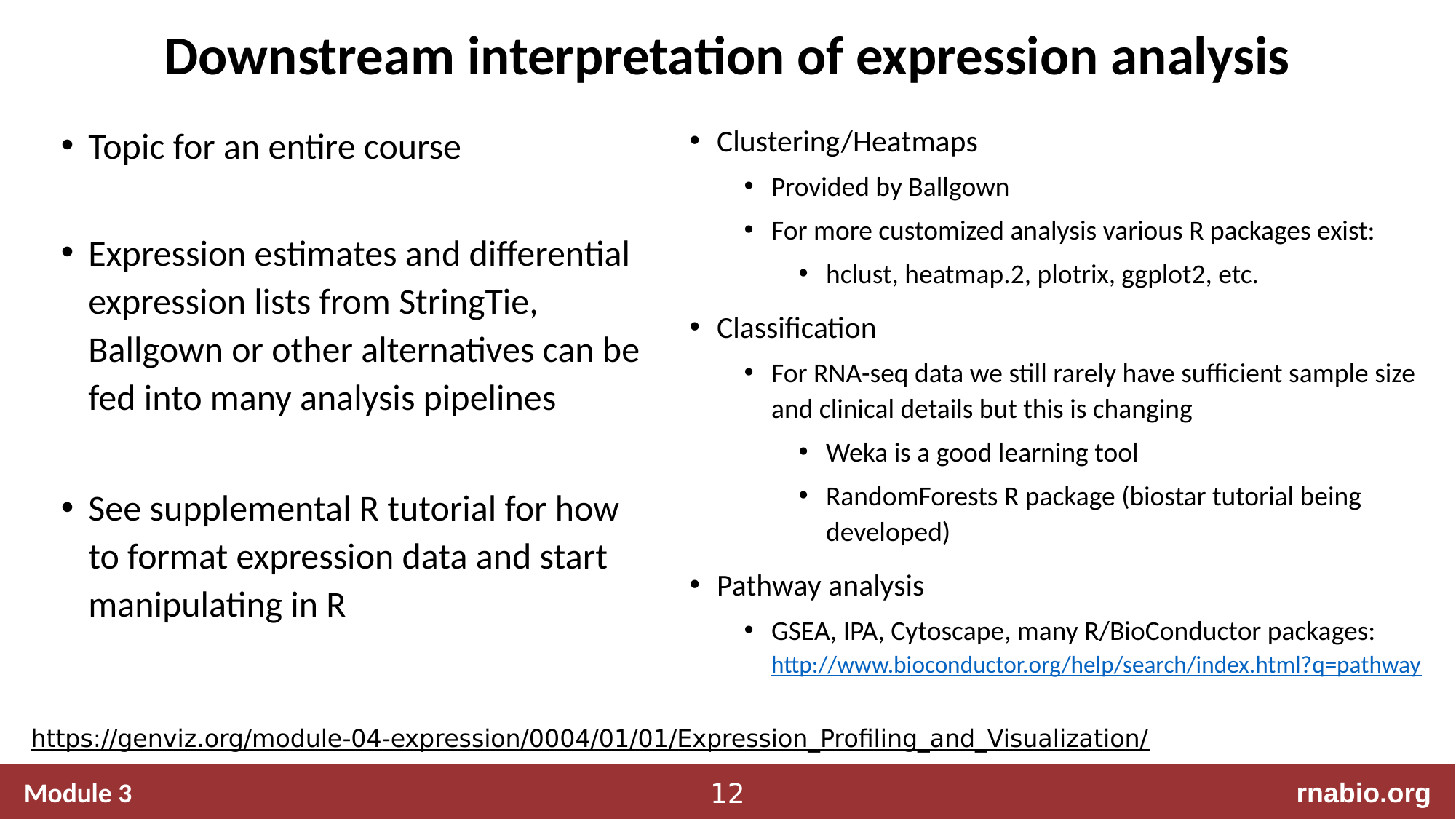

# Downstream interpretation of expression analysis
Topic for an entire course
Expression estimates and differential expression lists from StringTie, Ballgown or other alternatives can be fed into many analysis pipelines
See supplemental R tutorial for how to format expression data and start manipulating in R
Clustering/Heatmaps
Provided by Ballgown
For more customized analysis various R packages exist:
hclust, heatmap.2, plotrix, ggplot2, etc.
Classification
For RNA-seq data we still rarely have sufficient sample size and clinical details but this is changing
Weka is a good learning tool
RandomForests R package (biostar tutorial being developed)
Pathway analysis
GSEA, IPA, Cytoscape, many R/BioConductor packages:
http://www.bioconductor.org/help/search/index.html?q=pathway
https://genviz.org/module-04-expression/0004/01/01/Expression_Profiling_and_Visualization/